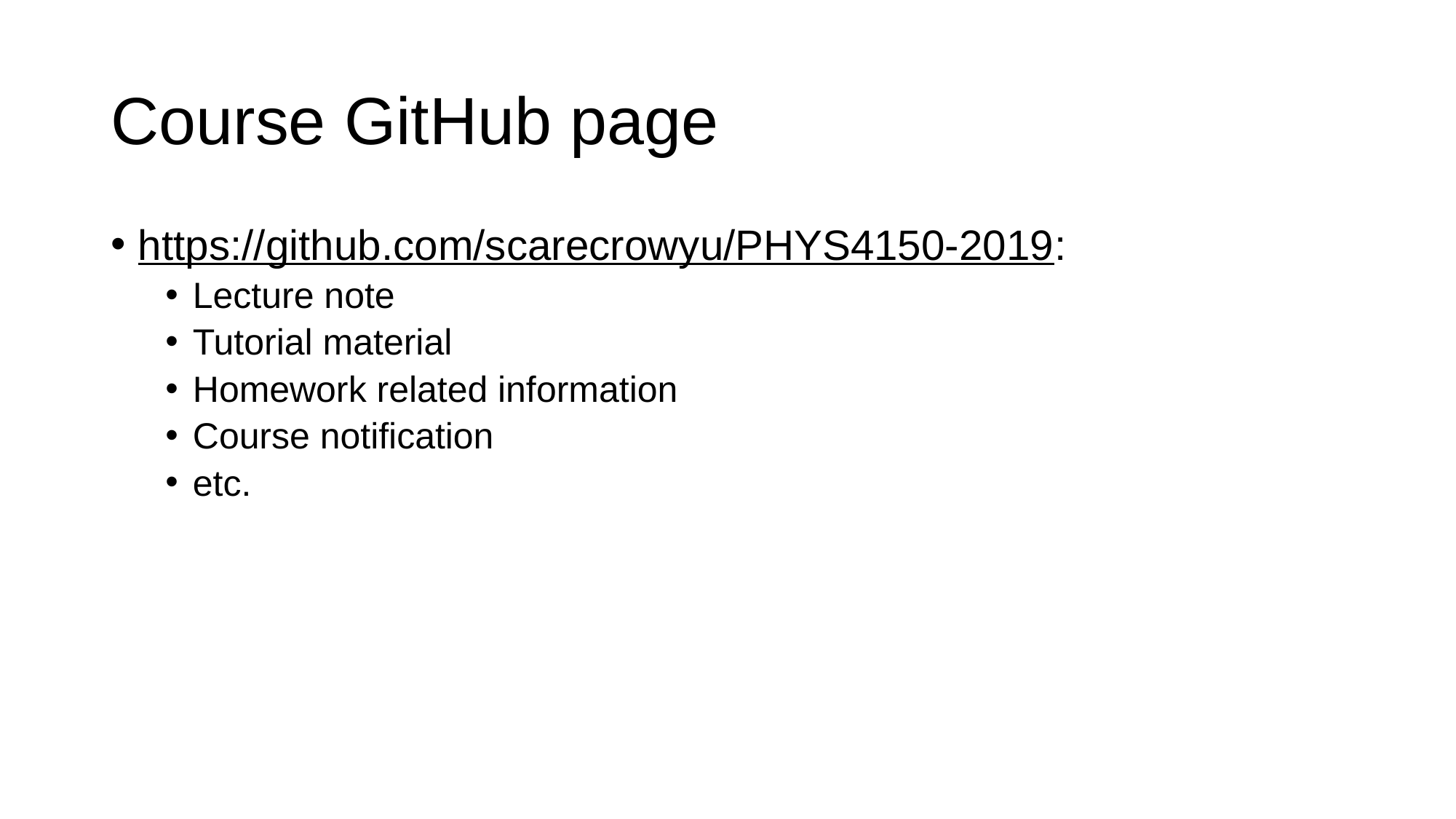

# Course GitHub page
https://github.com/scarecrowyu/PHYS4150-2019:
Lecture note
Tutorial material
Homework related information
Course notification
etc.